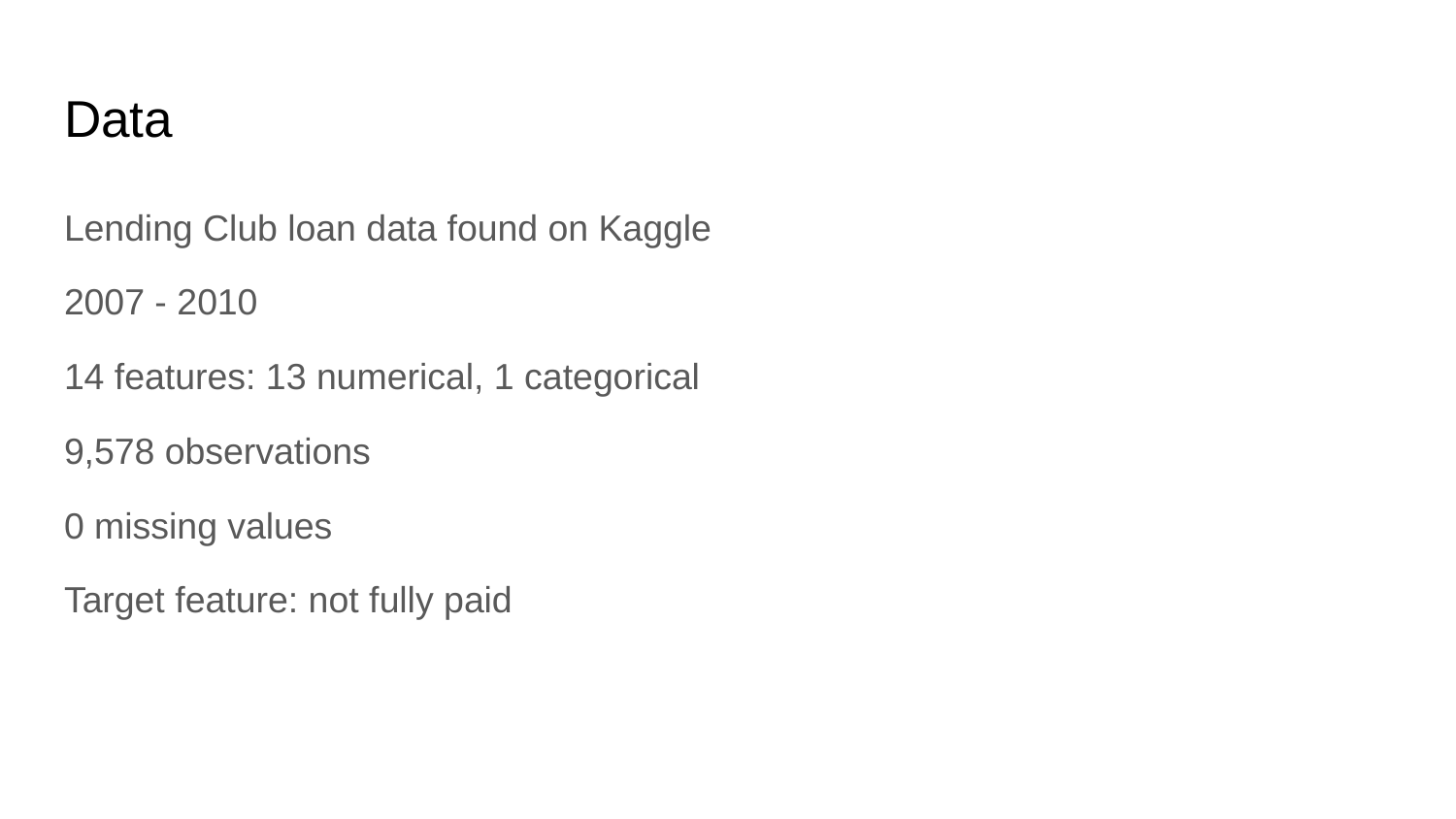

# Data
Lending Club loan data found on Kaggle
2007 - 2010
14 features: 13 numerical, 1 categorical
9,578 observations
0 missing values
Target feature: not fully paid